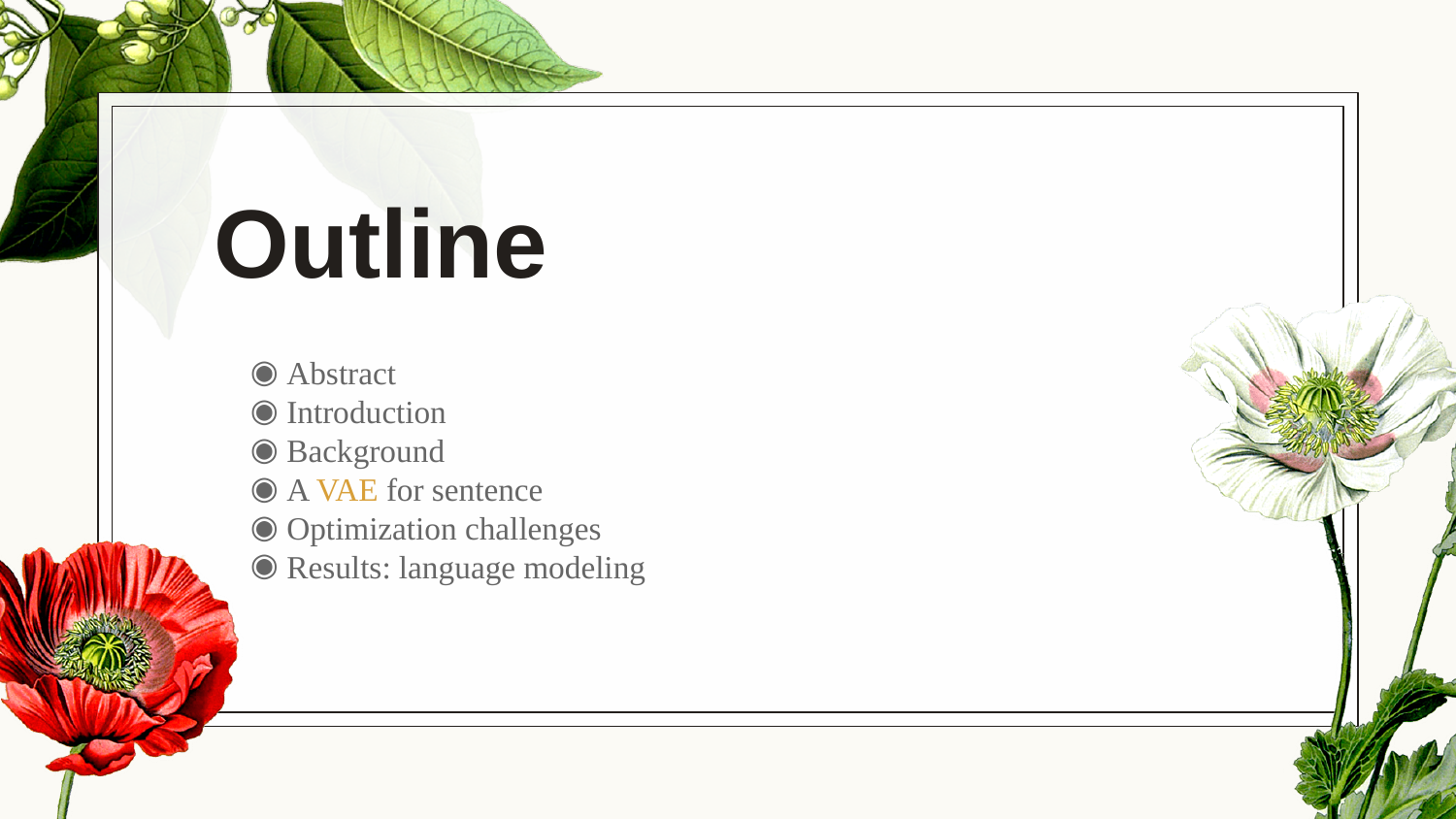

# Outline
Abstract
Introduction
Background
A VAE for sentence
Optimization challenges
Results: language modeling